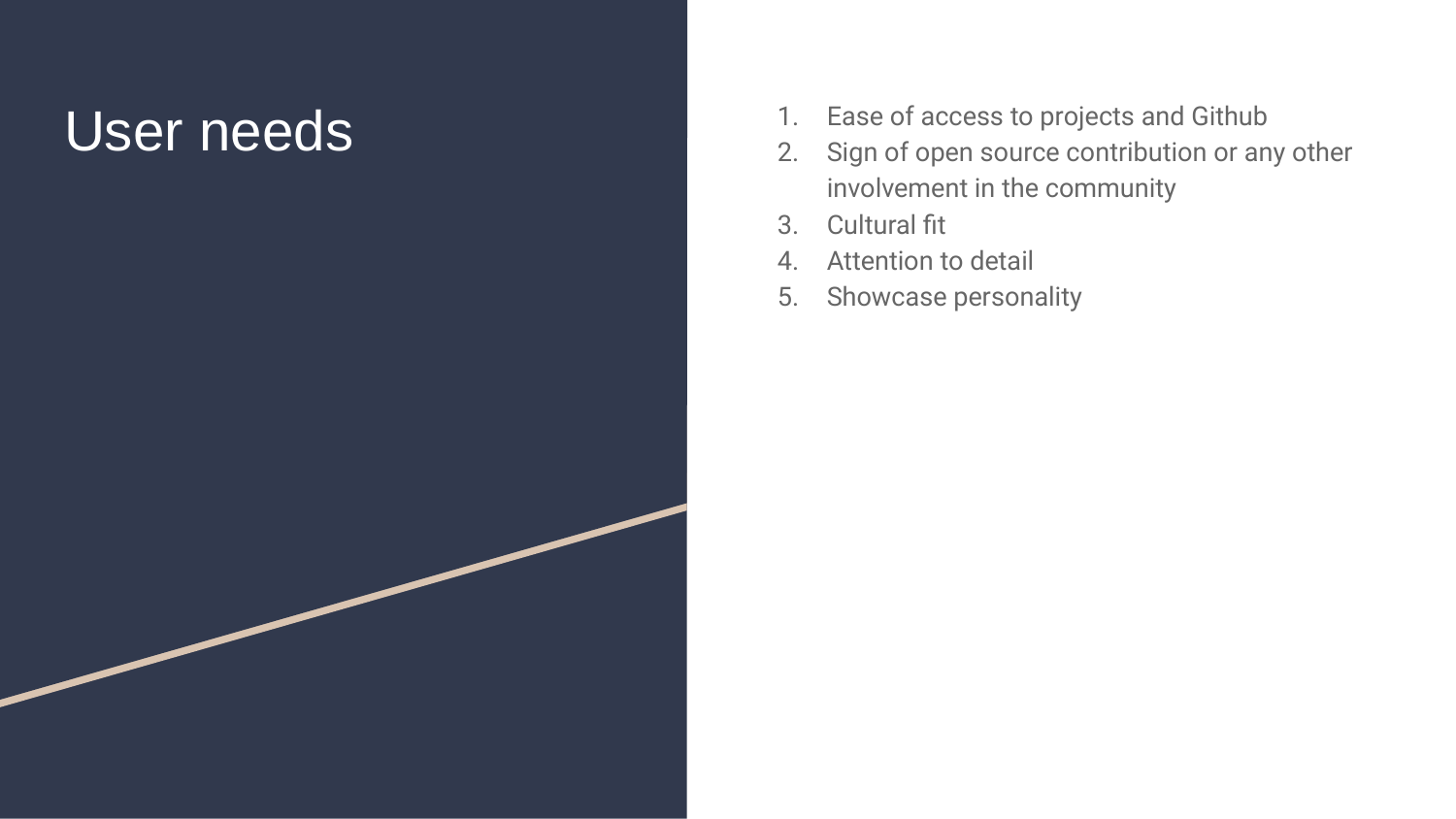

# User needs
Ease of access to projects and Github
Sign of open source contribution or any other involvement in the community
Cultural fit
Attention to detail
Showcase personality